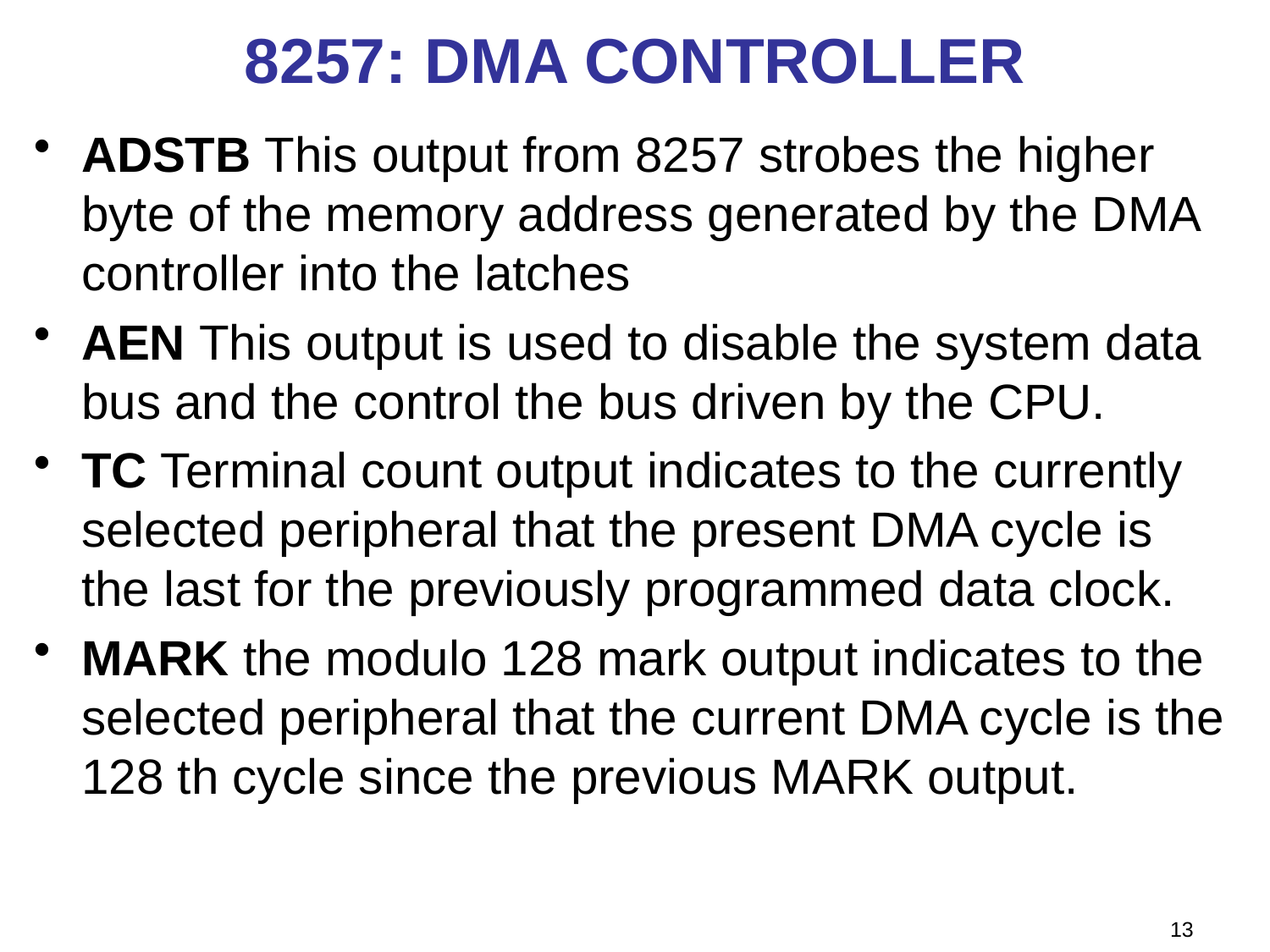

# 8257: DMA CONTROLLER
ADSTB This output from 8257 strobes the higher byte of the memory address generated by the DMA controller into the latches
AEN This output is used to disable the system data bus and the control the bus driven by the CPU.
TC Terminal count output indicates to the currently selected peripheral that the present DMA cycle is the last for the previously programmed data clock.
MARK the modulo 128 mark output indicates to the selected peripheral that the current DMA cycle is the 128 th cycle since the previous MARK output.
13